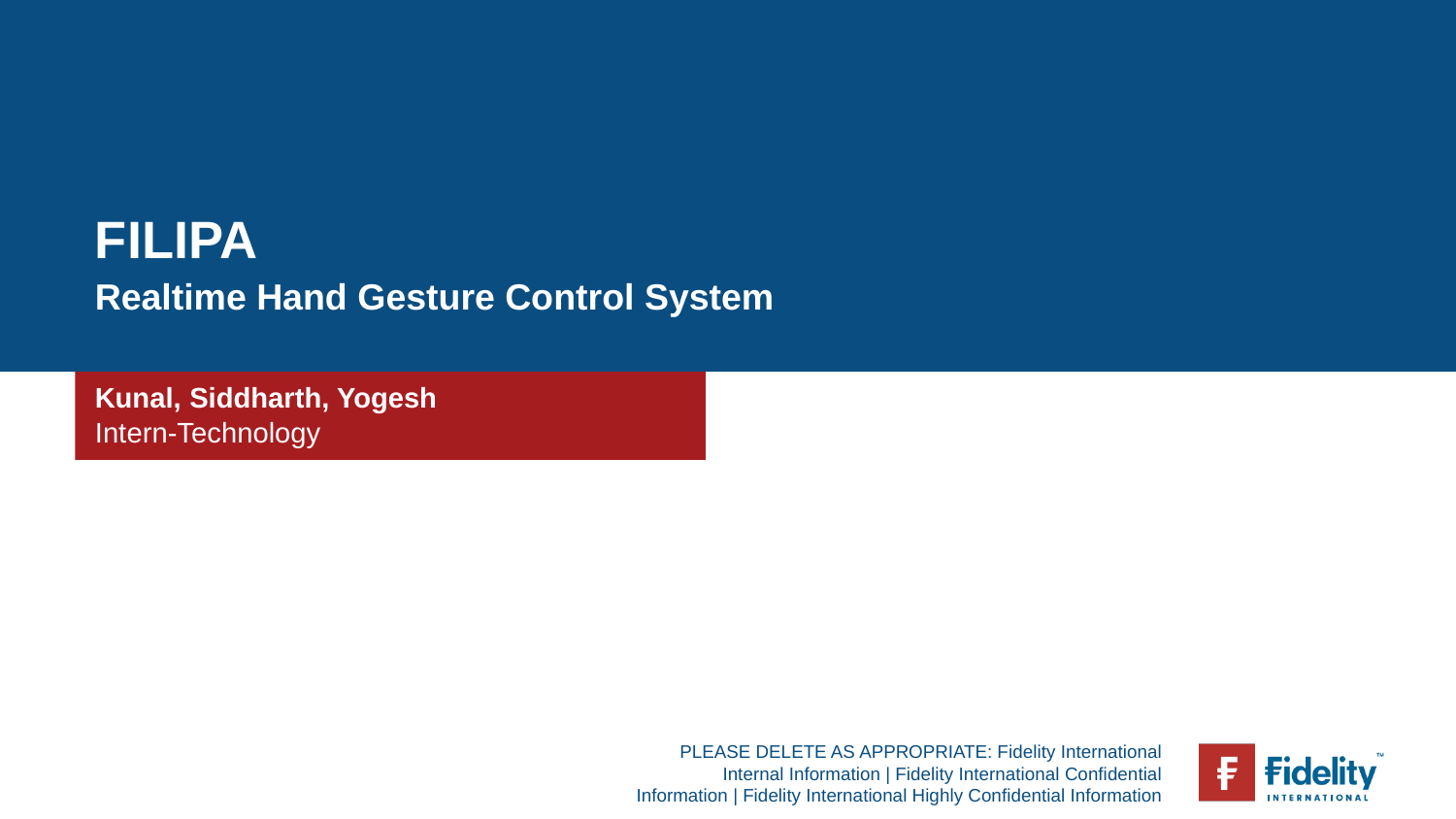

# FILIPA
Realtime Hand Gesture Control System
Kunal, Siddharth, Yogesh
Intern-Technology